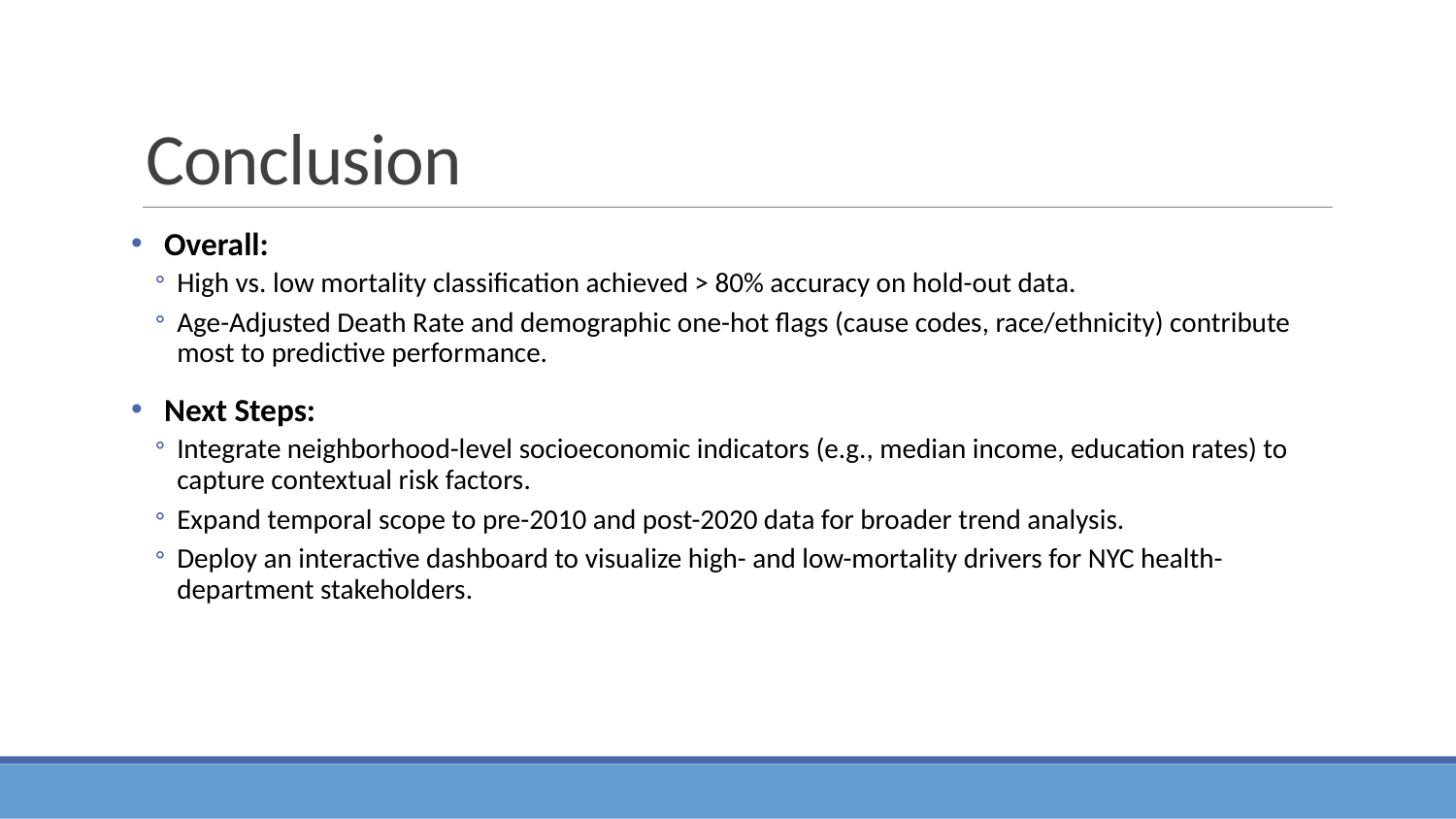

# Conclusion
   Overall:
High vs. low mortality classification achieved > 80% accuracy on hold-out data.
Age-Adjusted Death Rate and demographic one-hot flags (cause codes, race/ethnicity) contribute most to predictive performance.
   Next Steps:
Integrate neighborhood-level socioeconomic indicators (e.g., median income, education rates) to capture contextual risk factors.
Expand temporal scope to pre-2010 and post-2020 data for broader trend analysis.
Deploy an interactive dashboard to visualize high- and low-mortality drivers for NYC health-department stakeholders.